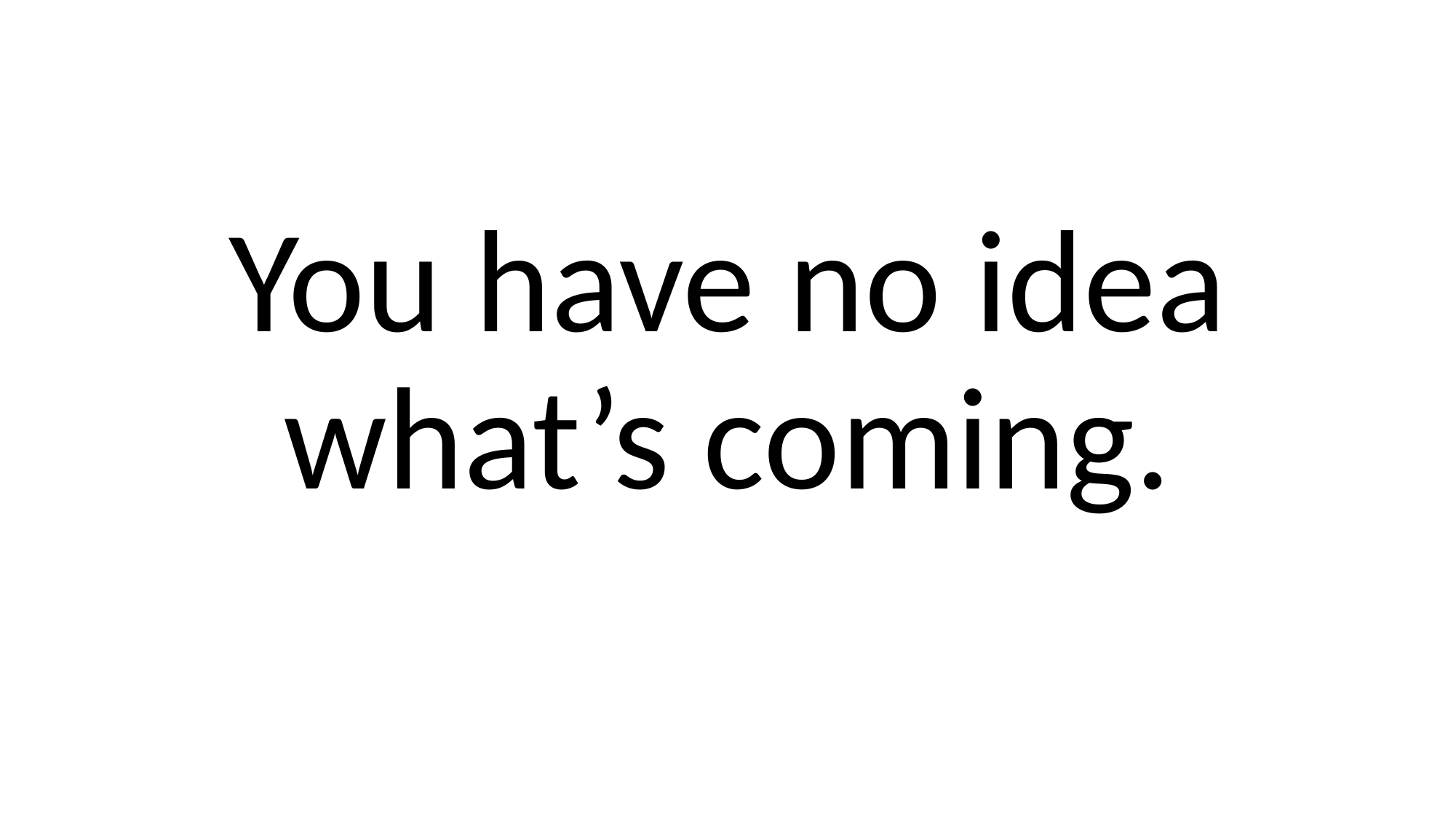

# You have no idea what’s coming.